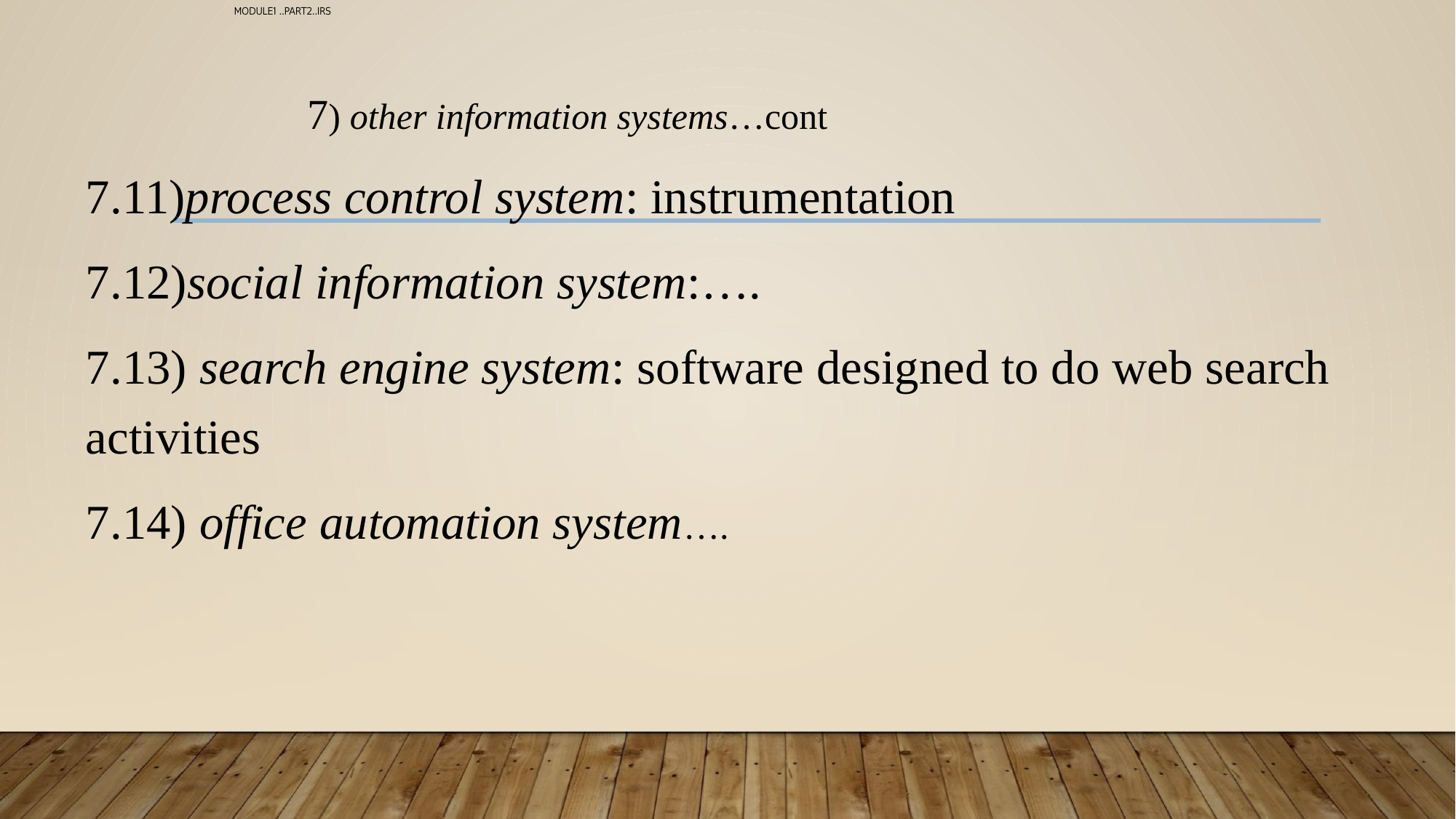

# MODULE1 ..PART2..IRS
                     7) other information systems…cont
7.11)process control system: instrumentation
7.12)social information system:….
7.13) search engine system: software designed to do web search activities
7.14) office automation system….